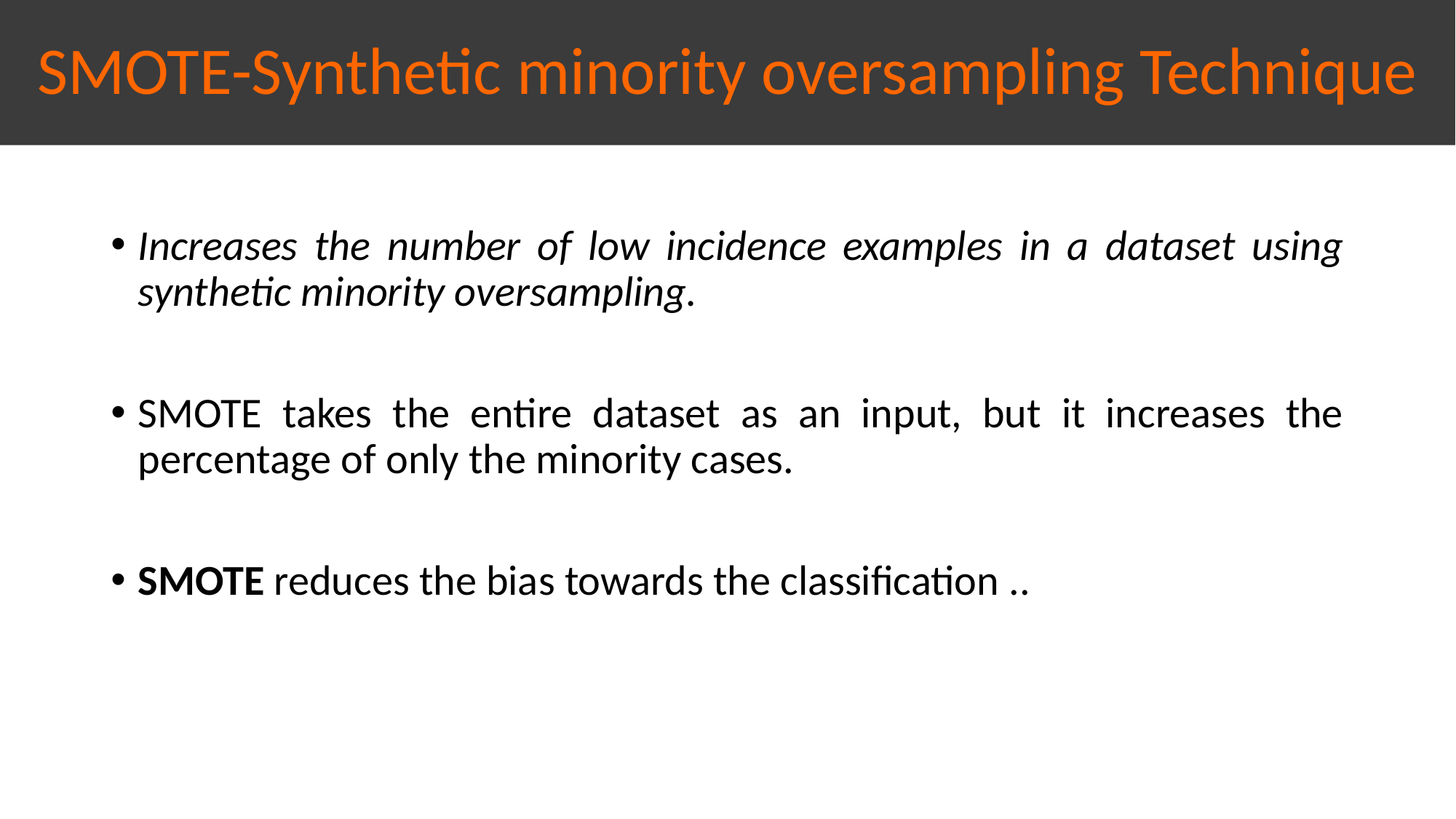

SMOTE-Synthetic minority oversampling Technique
Increases the number of low incidence examples in a dataset using synthetic minority oversampling.

SMOTE takes the entire dataset as an input, but it increases the percentage of only the minority cases.

SMOTE reduces the bias towards the classification ..